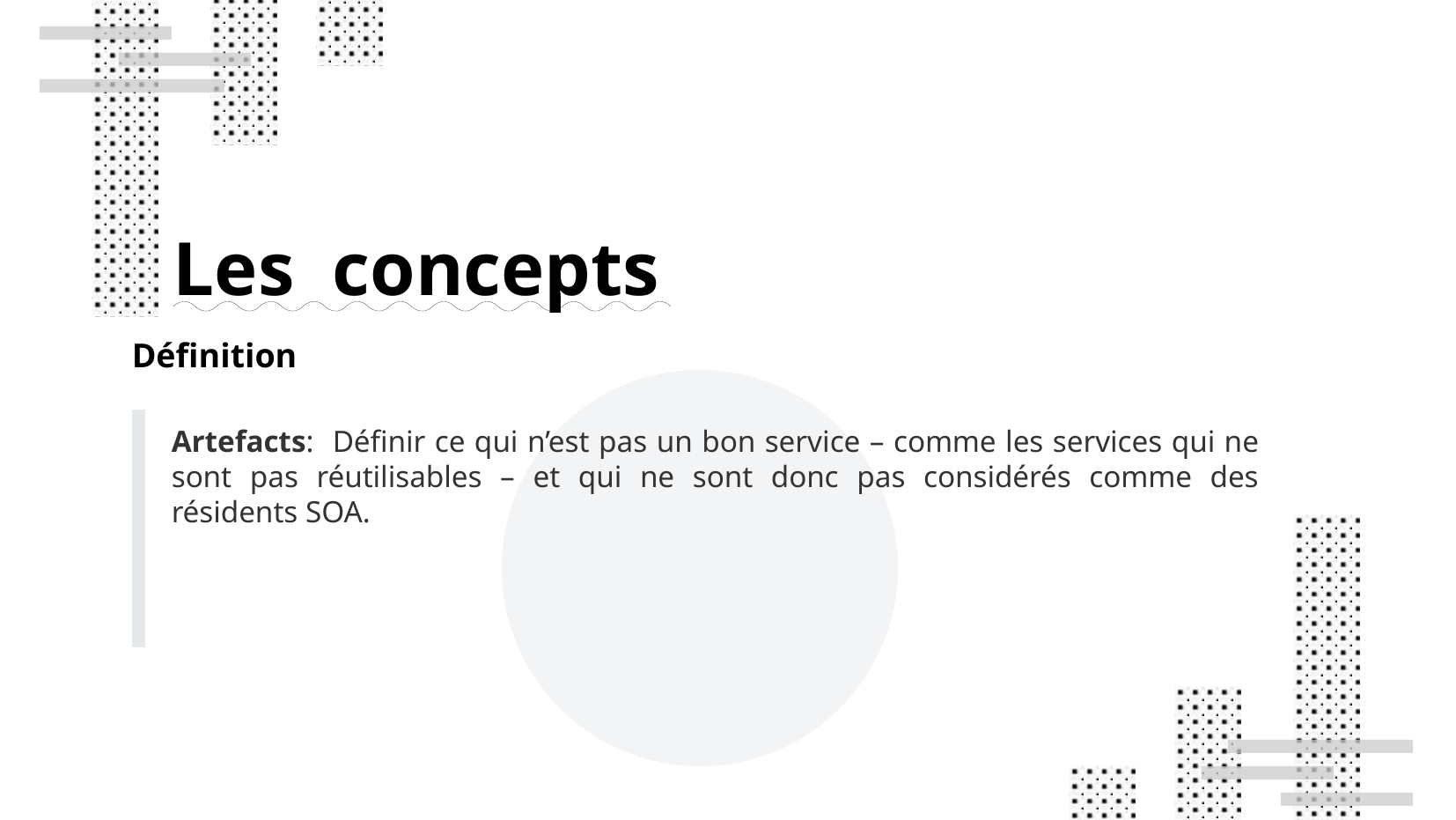

Les  concepts
Définition

Artefacts:  Définir ce qui n’est pas un bon service – comme les services qui ne sont pas réutilisables – et qui ne sont donc pas considérés comme des résidents SOA.